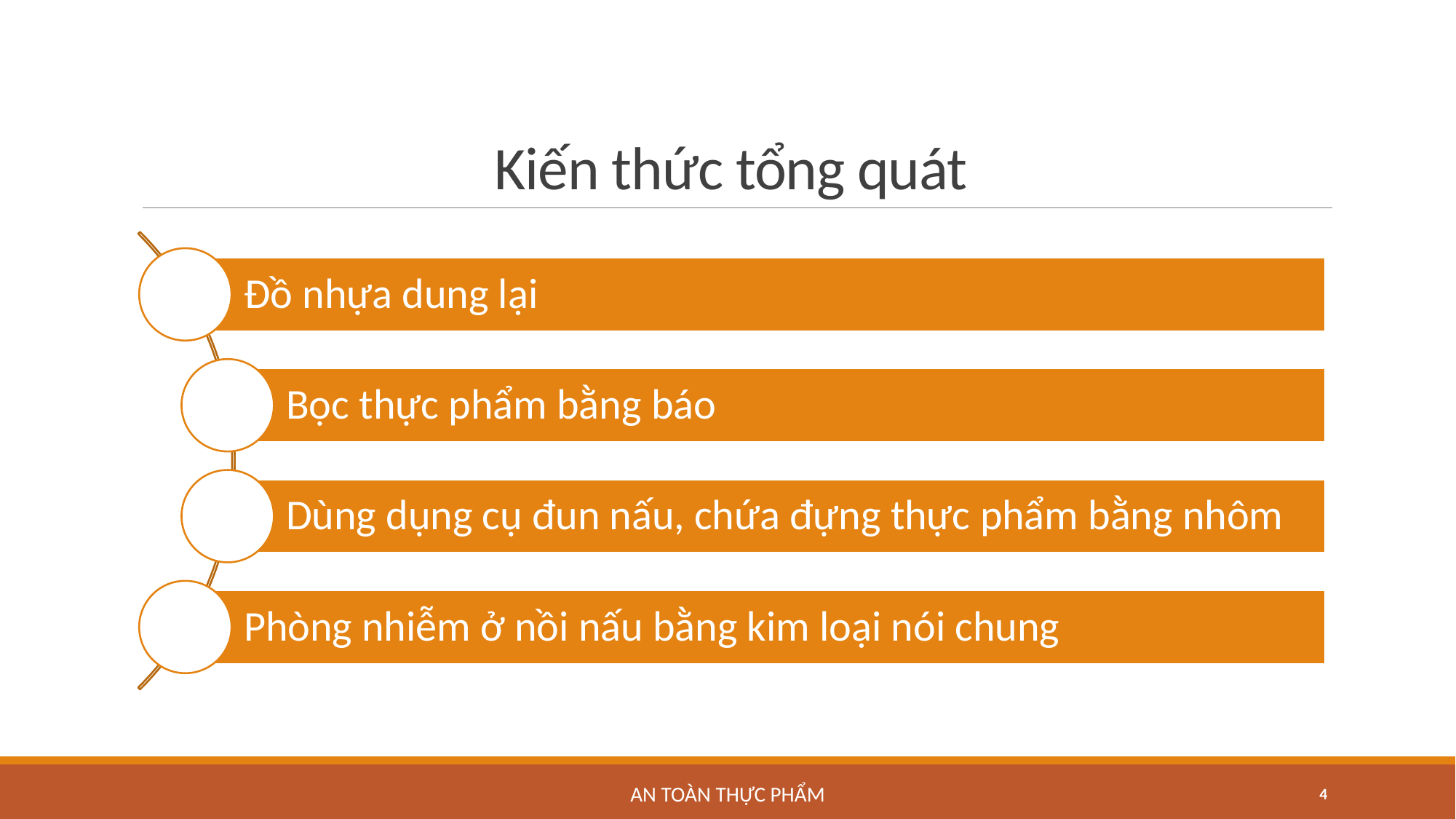

# Kiến thức tổng quát
Đồ nhựa dung lại
Bọc thực phẩm bằng báo
Dùng dụng cụ đun nấu, chứa đựng thực phẩm bằng nhôm
Phòng nhiễm ở nồi nấu bằng kim loại nói chung
An toàn thực phẩm
4